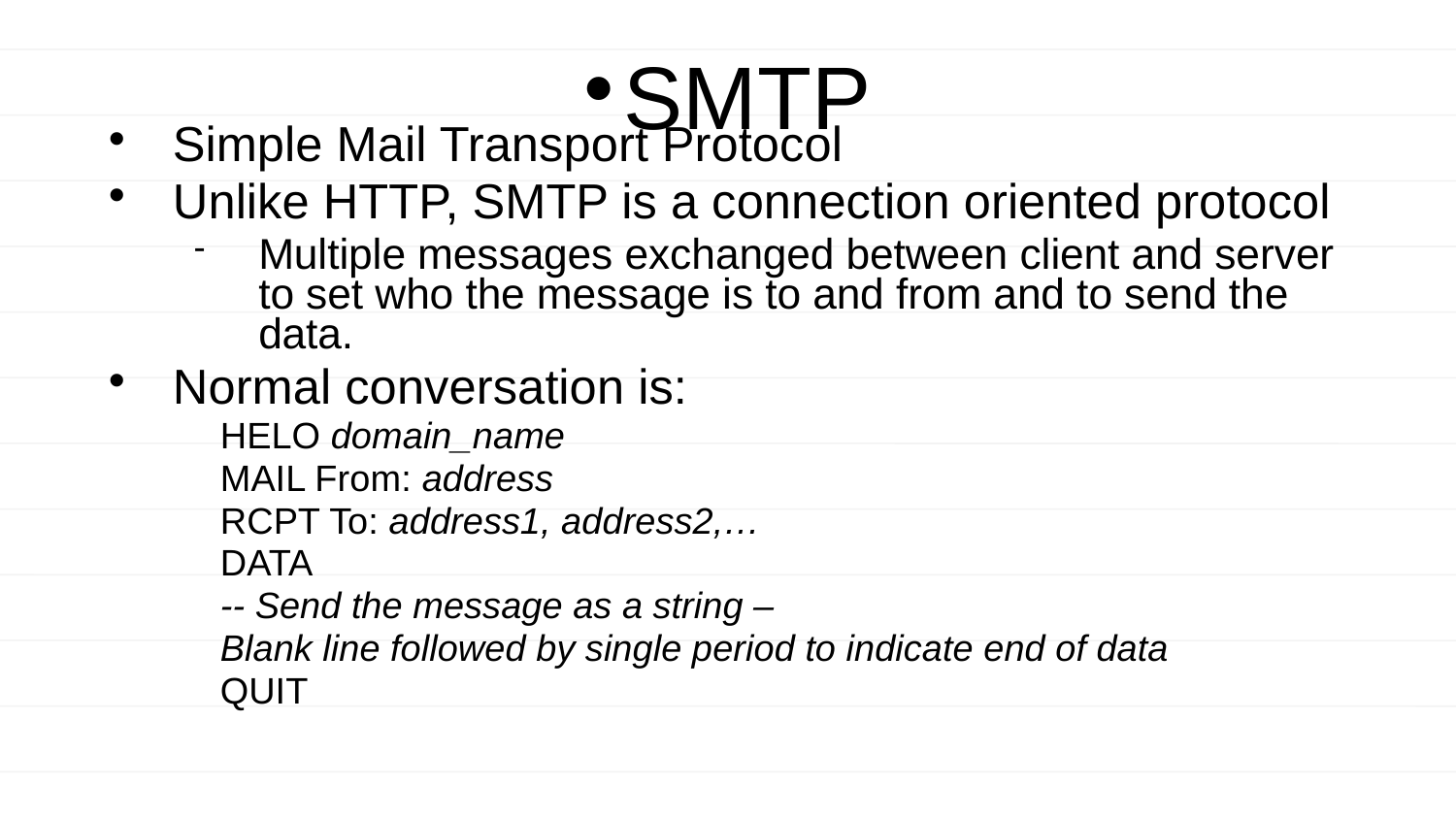

SMTP
Simple Mail Transport Protocol
Unlike HTTP, SMTP is a connection oriented protocol
Multiple messages exchanged between client and server to set who the message is to and from and to send the data.
Normal conversation is:
HELO domain_name
MAIL From: address
RCPT To: address1, address2,…
DATA
-- Send the message as a string –
Blank line followed by single period to indicate end of data
QUIT